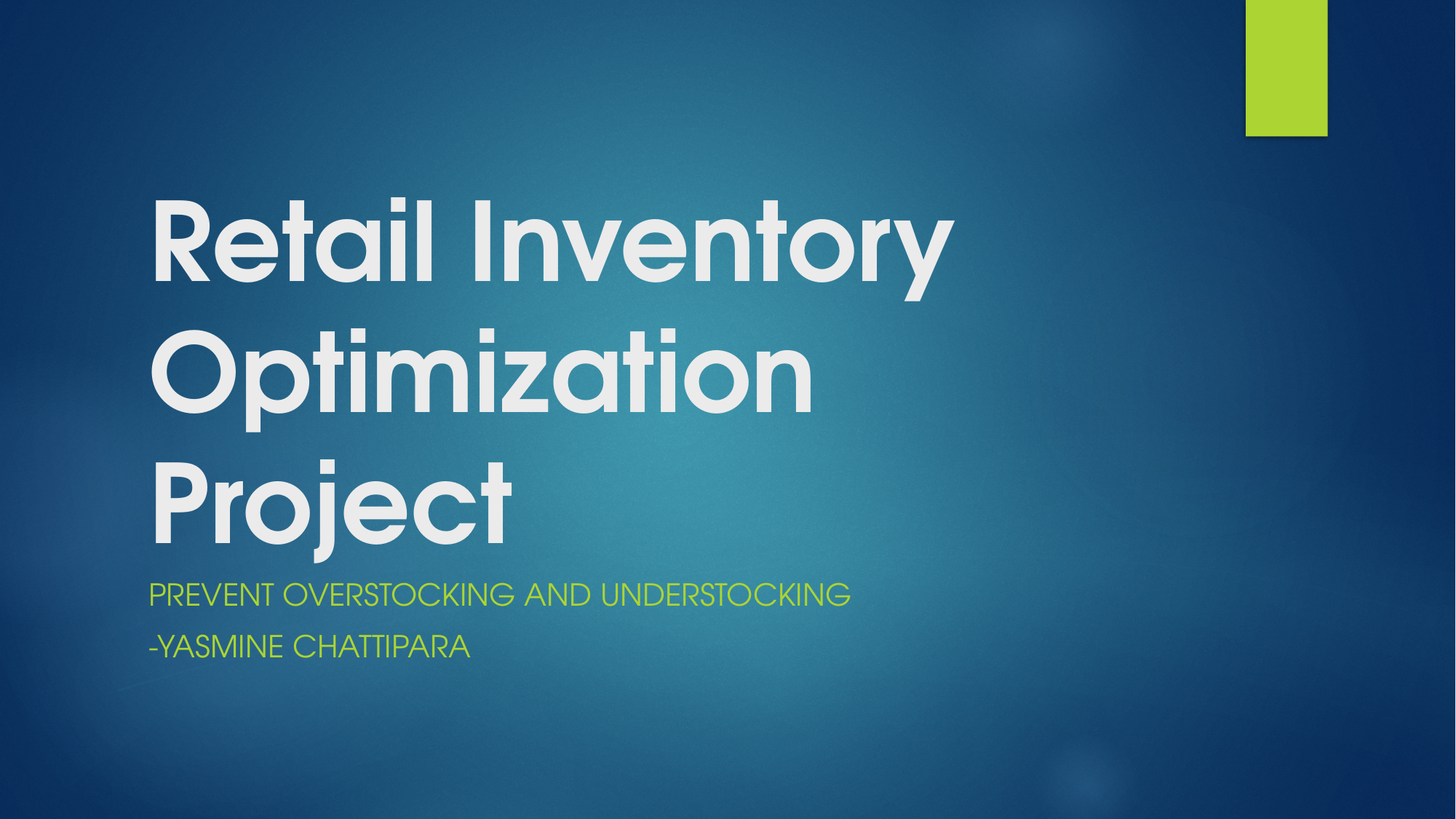

# Retail Inventory Optimization Project
Prevent Overstocking and Understocking
-Yasmine CHattipara